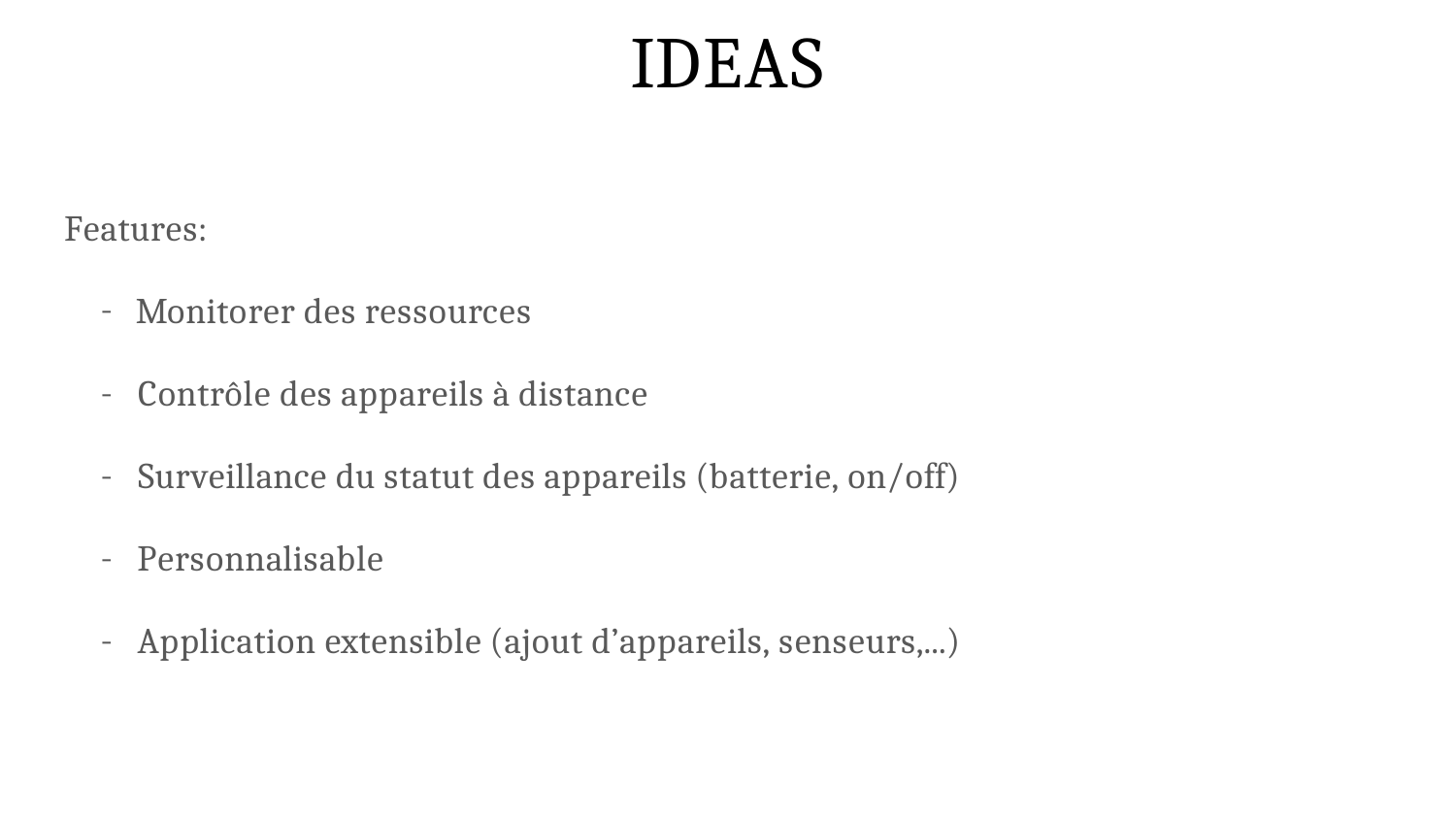

# IDEAS
Features:
Monitorer des ressources
Contrôle des appareils à distance
Surveillance du statut des appareils (batterie, on/off)
Personnalisable
Application extensible (ajout d’appareils, senseurs,...)